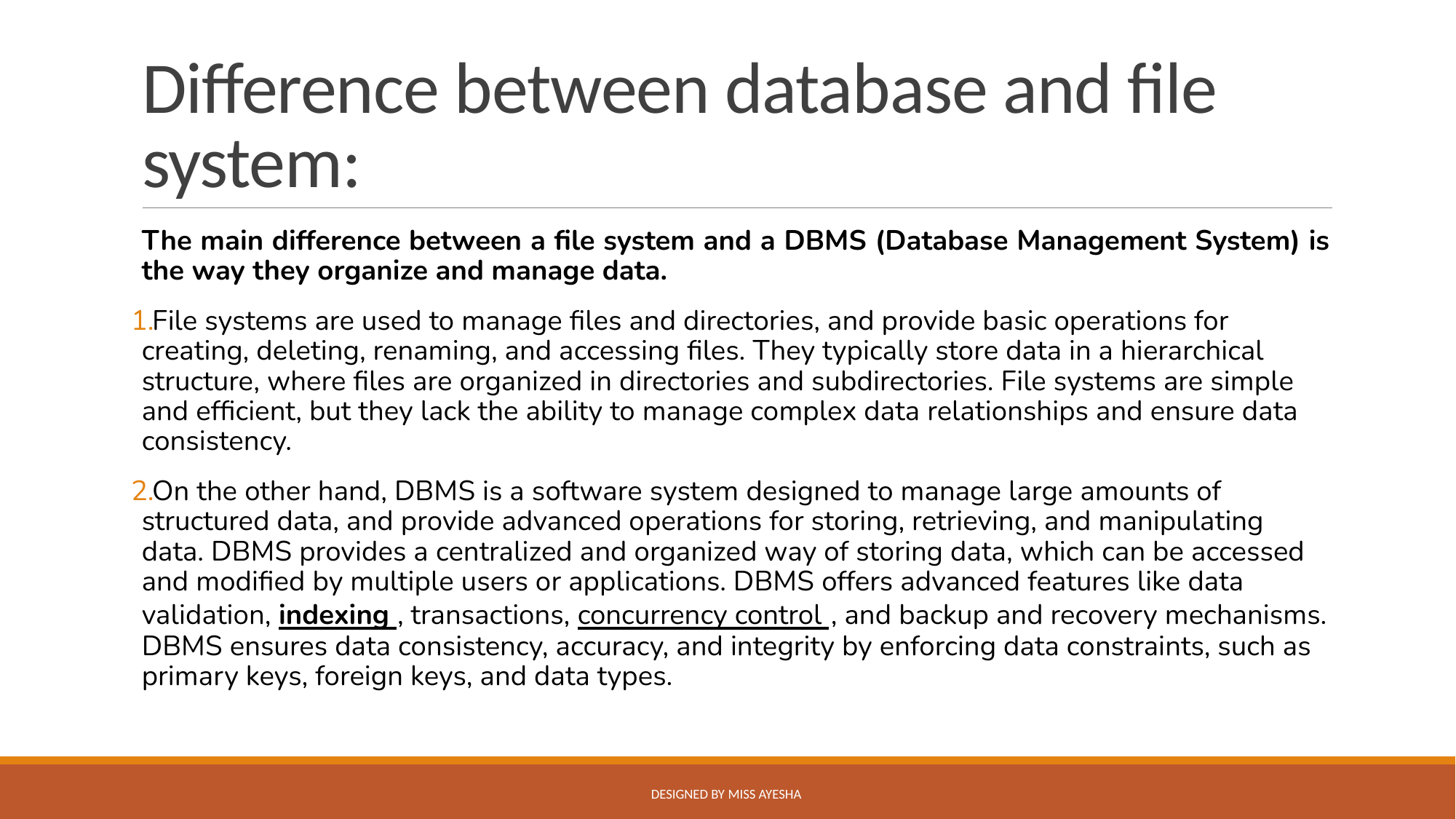

# Difference between database and file system:
The main difference between a file system and a DBMS (Database Management System) is the way they organize and manage data.
File systems are used to manage files and directories, and provide basic operations for creating, deleting, renaming, and accessing files. They typically store data in a hierarchical structure, where files are organized in directories and subdirectories. File systems are simple and efficient, but they lack the ability to manage complex data relationships and ensure data consistency.
On the other hand, DBMS is a software system designed to manage large amounts of structured data, and provide advanced operations for storing, retrieving, and manipulating data. DBMS provides a centralized and organized way of storing data, which can be accessed and modified by multiple users or applications. DBMS offers advanced features like data validation, indexing , transactions, concurrency control , and backup and recovery mechanisms. DBMS ensures data consistency, accuracy, and integrity by enforcing data constraints, such as primary keys, foreign keys, and data types.

Designed by Miss Ayesha